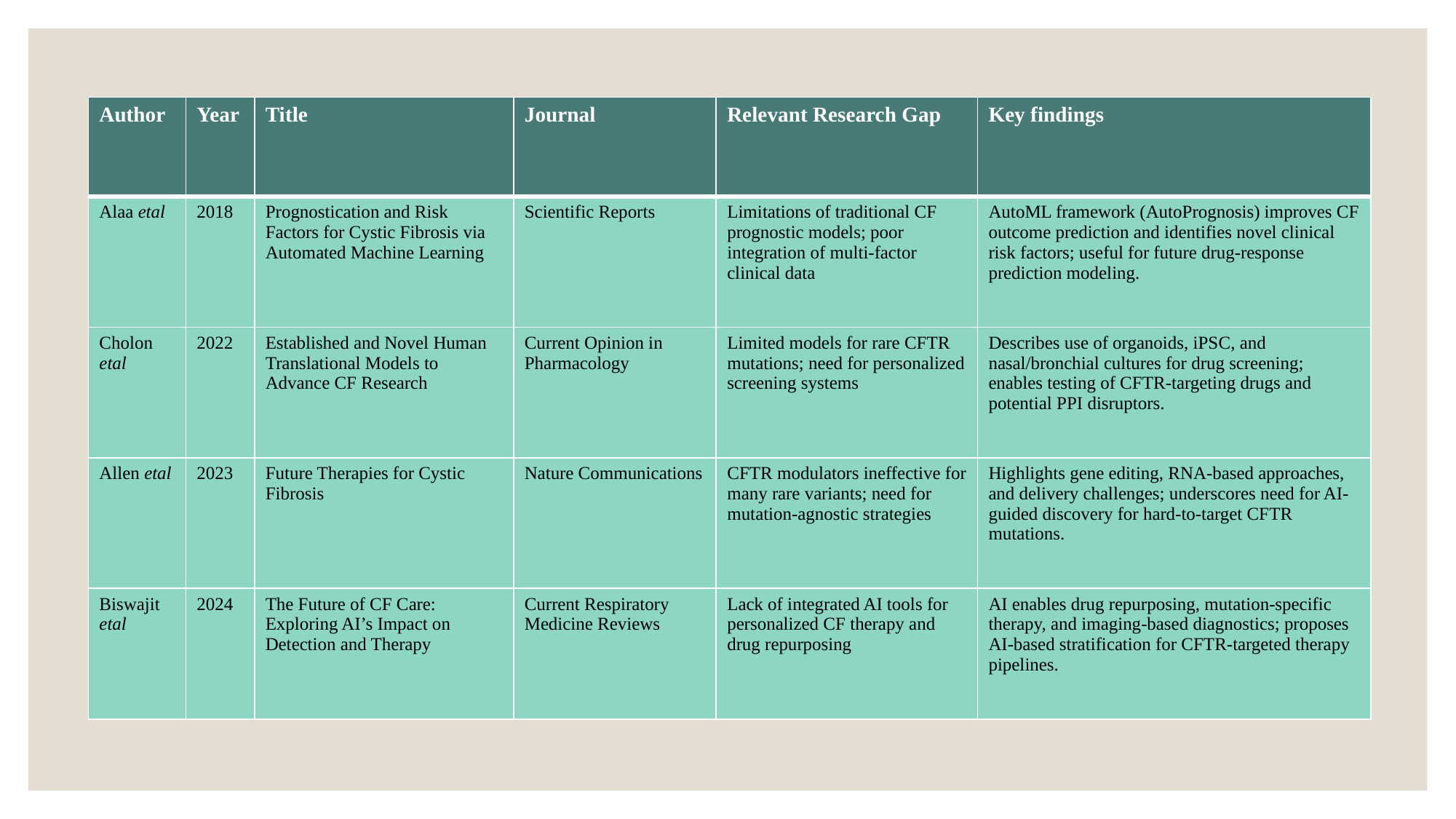

| Author | Year | Title | Journal | Relevant Research Gap | Key findings |
| --- | --- | --- | --- | --- | --- |
| Alaa etal | 2018 | Prognostication and Risk Factors for Cystic Fibrosis via Automated Machine Learning | Scientific Reports | Limitations of traditional CF prognostic models; poor integration of multi-factor clinical data | AutoML framework (AutoPrognosis) improves CF outcome prediction and identifies novel clinical risk factors; useful for future drug-response prediction modeling. |
| Cholon etal | 2022 | Established and Novel Human Translational Models to Advance CF Research | Current Opinion in Pharmacology | Limited models for rare CFTR mutations; need for personalized screening systems | Describes use of organoids, iPSC, and nasal/bronchial cultures for drug screening; enables testing of CFTR-targeting drugs and potential PPI disruptors. |
| Allen etal | 2023 | Future Therapies for Cystic Fibrosis | Nature Communications | CFTR modulators ineffective for many rare variants; need for mutation-agnostic strategies | Highlights gene editing, RNA-based approaches, and delivery challenges; underscores need for AI-guided discovery for hard-to-target CFTR mutations. |
| Biswajit etal | 2024 | The Future of CF Care: Exploring AI’s Impact on Detection and Therapy | Current Respiratory Medicine Reviews | Lack of integrated AI tools for personalized CF therapy and drug repurposing | AI enables drug repurposing, mutation-specific therapy, and imaging-based diagnostics; proposes AI-based stratification for CFTR-targeted therapy pipelines. |